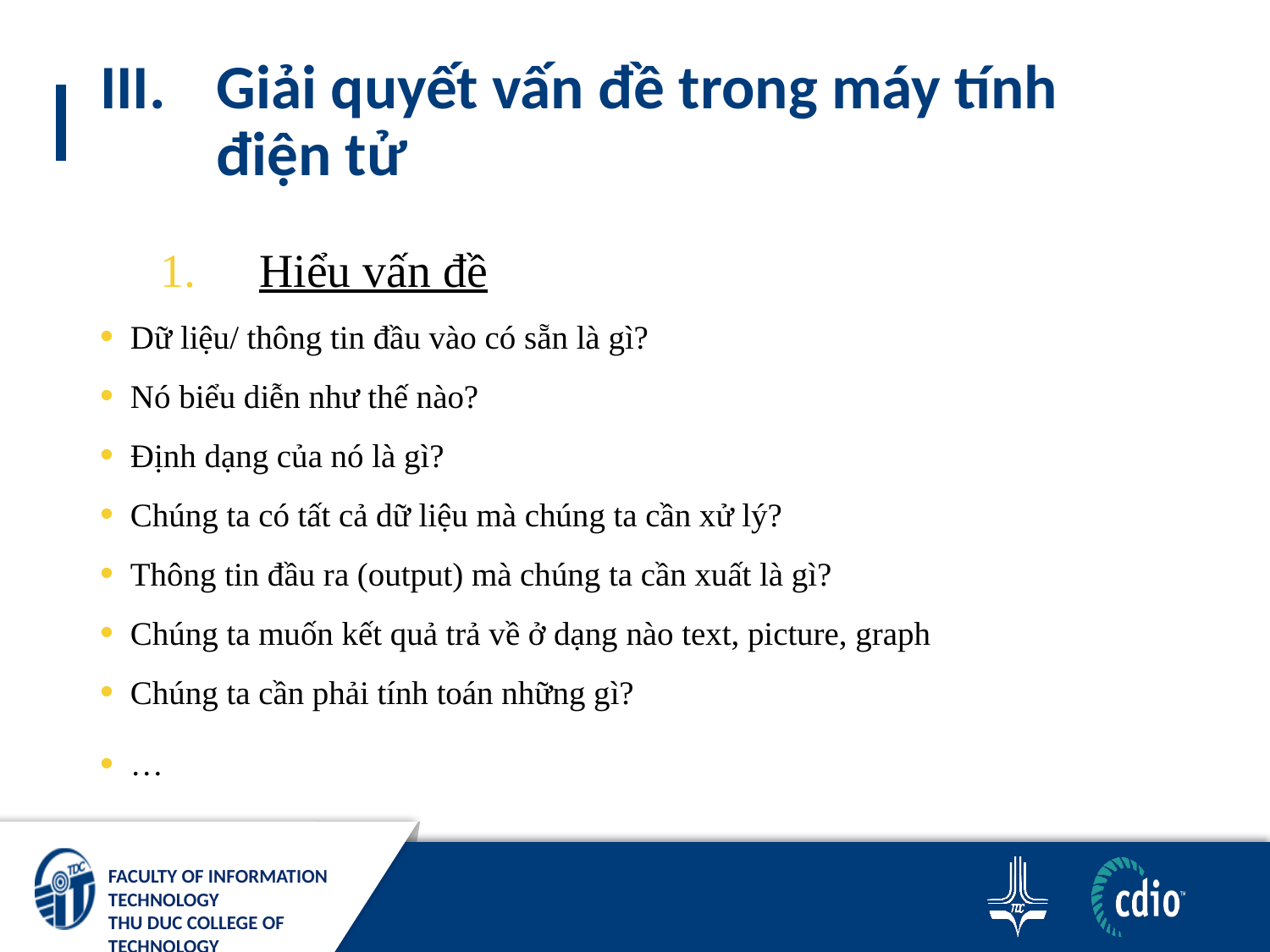

# Giải quyết vấn đề trong máy tính điện tử
Hiểu vấn đề
Dữ liệu/ thông tin đầu vào có sẵn là gì?
Nó biểu diễn như thế nào?
Định dạng của nó là gì?
Chúng ta có tất cả dữ liệu mà chúng ta cần xử lý?
Thông tin đầu ra (output) mà chúng ta cần xuất là gì?
Chúng ta muốn kết quả trả về ở dạng nào text, picture, graph
Chúng ta cần phải tính toán những gì?
…